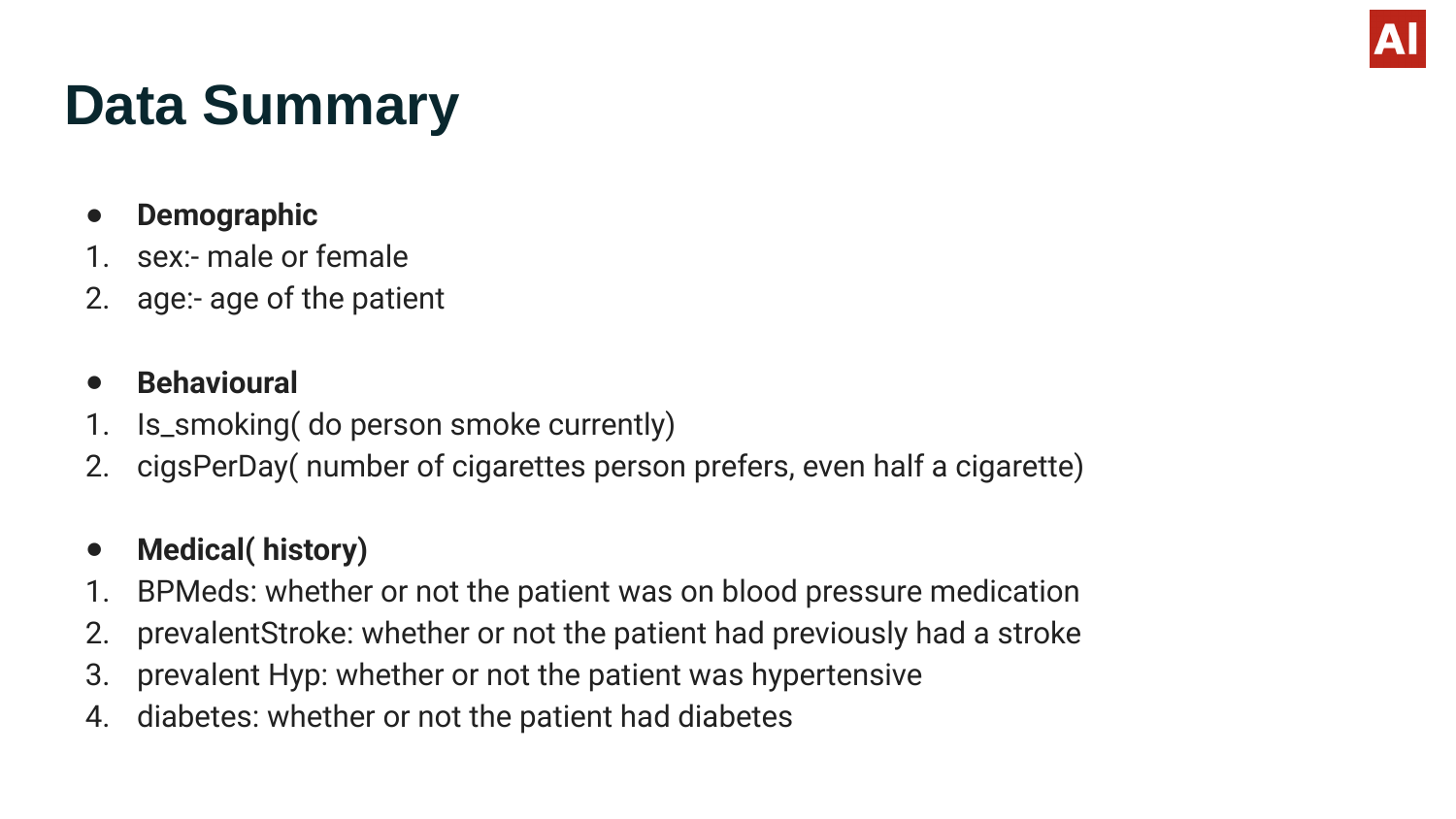

# Data Summary
Demographic
sex:- male or female
age:- age of the patient

Behavioural
Is_smoking( do person smoke currently)
cigsPerDay( number of cigarettes person prefers, even half a cigarette)

Medical( history)
BPMeds: whether or not the patient was on blood pressure medication
prevalentStroke: whether or not the patient had previously had a stroke
prevalent Hyp: whether or not the patient was hypertensive
diabetes: whether or not the patient had diabetes